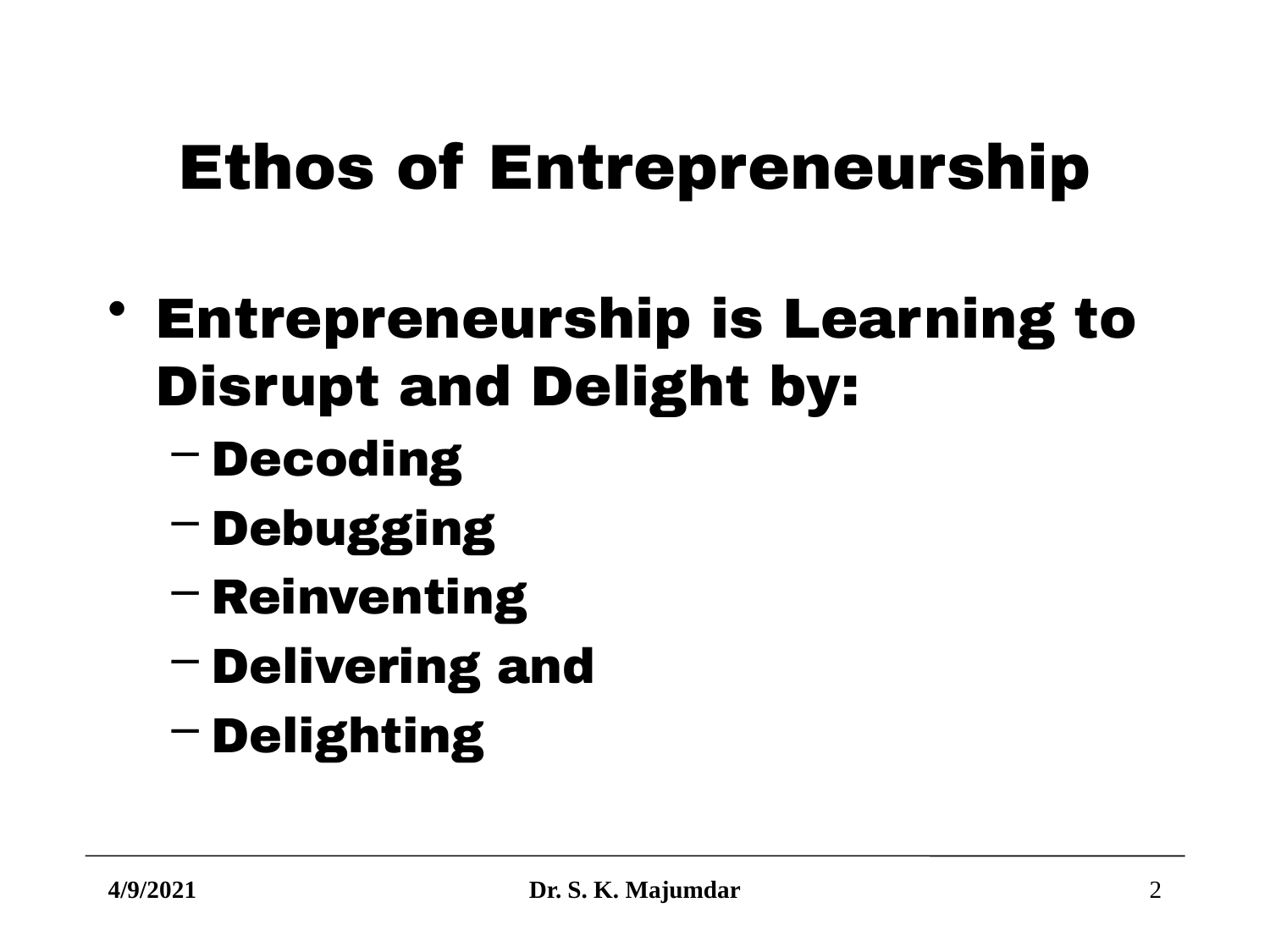

# Ethos of Entrepreneurship
Entrepreneurship is Learning to Disrupt and Delight by:
Decoding
Debugging
Reinventing
Delivering and
Delighting
4/9/2021
Dr. S. K. Majumdar
2